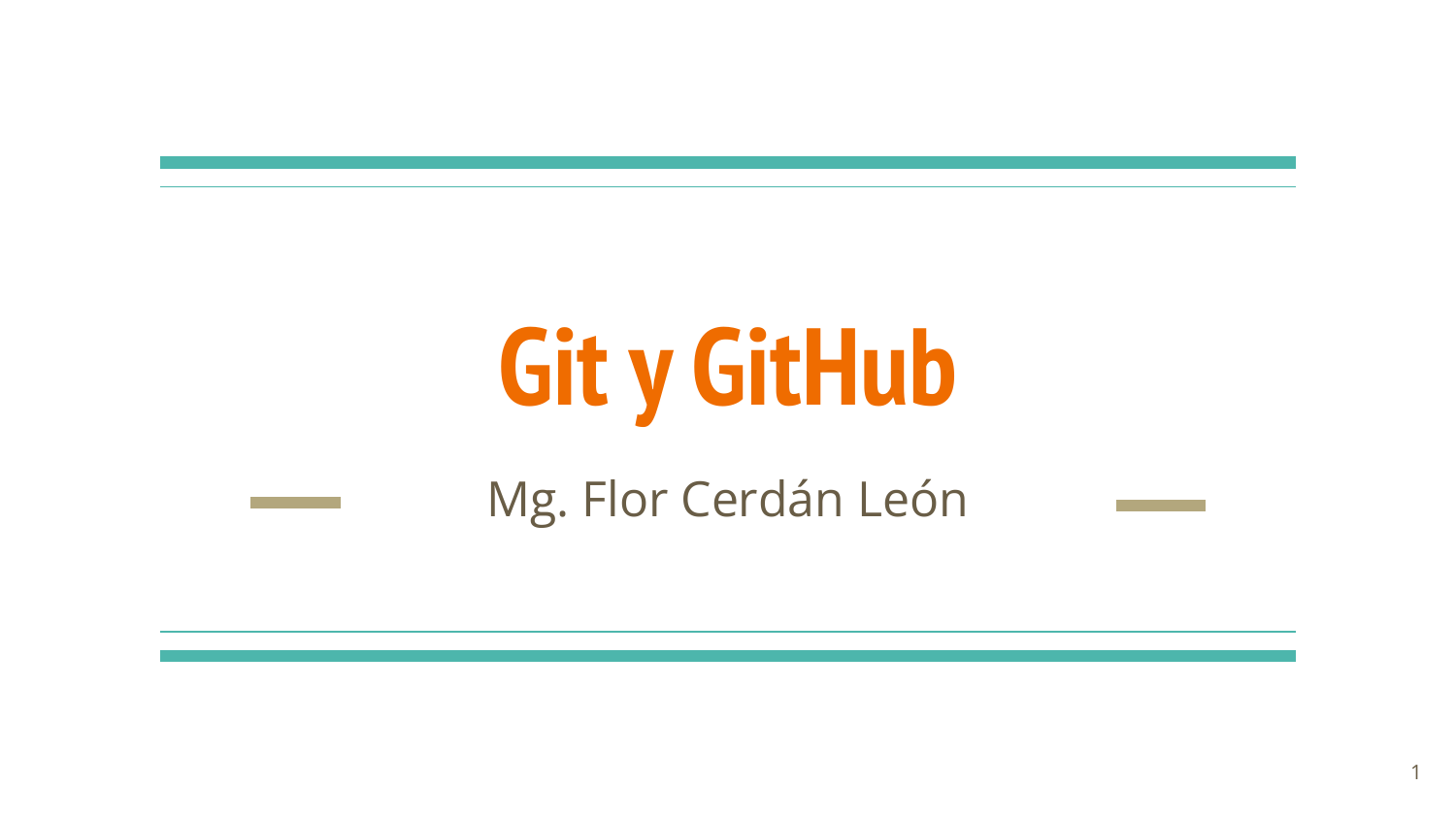

# Git y GitHub
Mg. Flor Cerdán León
1